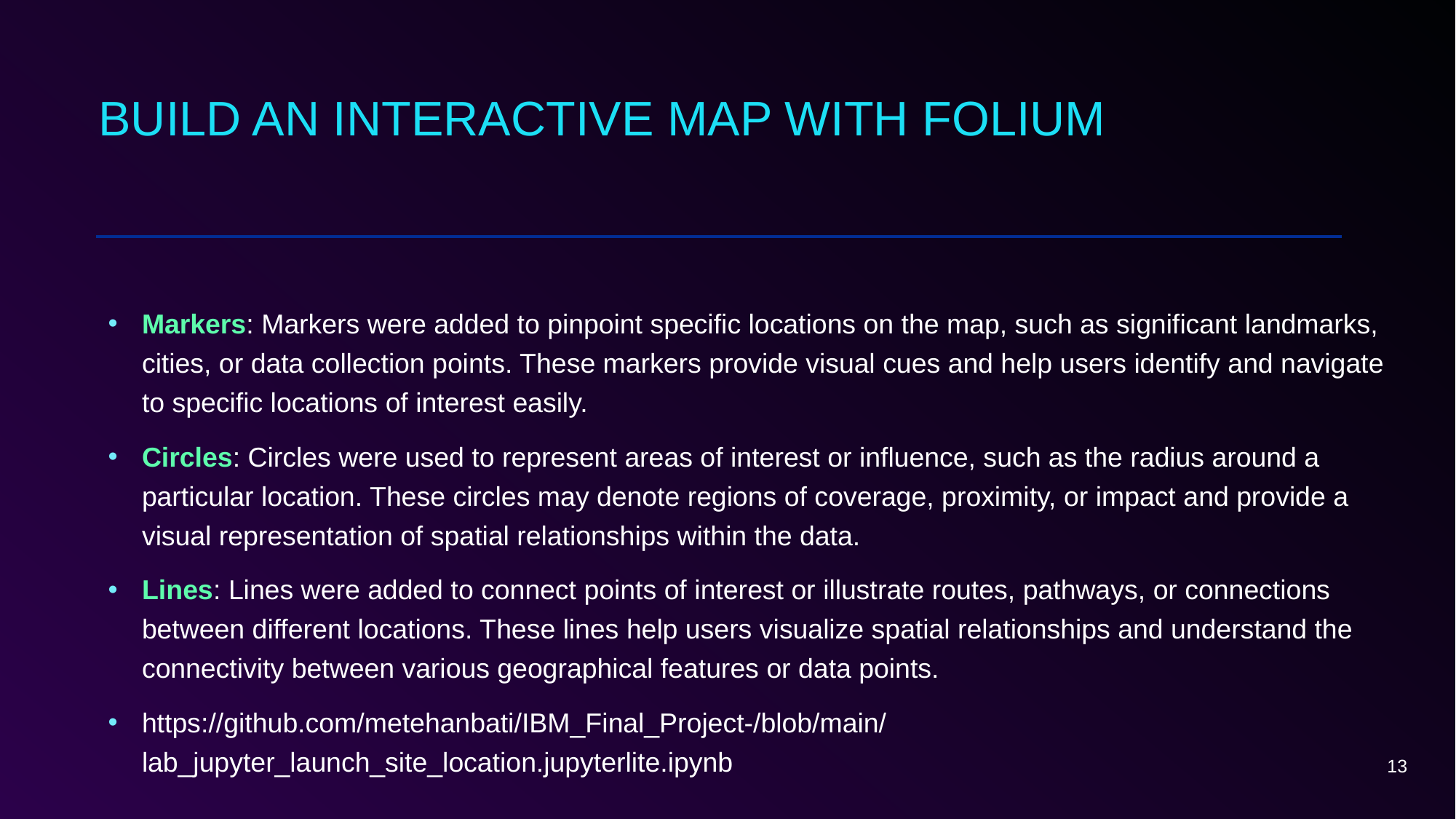

# Build an Interactive Map with Folium
Markers: Markers were added to pinpoint specific locations on the map, such as significant landmarks, cities, or data collection points. These markers provide visual cues and help users identify and navigate to specific locations of interest easily.
Circles: Circles were used to represent areas of interest or influence, such as the radius around a particular location. These circles may denote regions of coverage, proximity, or impact and provide a visual representation of spatial relationships within the data.
Lines: Lines were added to connect points of interest or illustrate routes, pathways, or connections between different locations. These lines help users visualize spatial relationships and understand the connectivity between various geographical features or data points.
https://github.com/metehanbati/IBM_Final_Project-/blob/main/lab_jupyter_launch_site_location.jupyterlite.ipynb

13